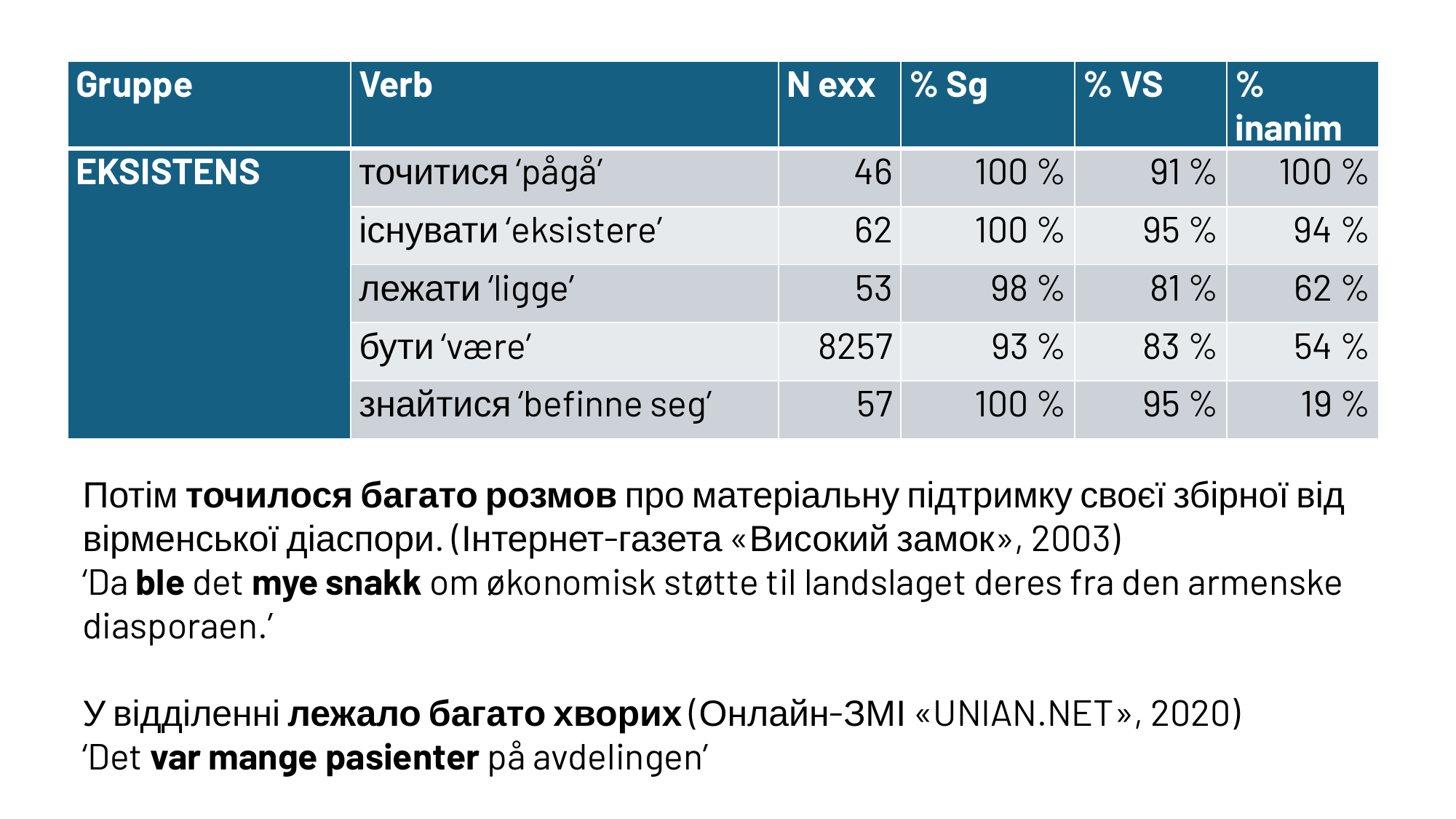

| Gruppe | Verb | N exx | % Sg | % VS | % inanim |
| --- | --- | --- | --- | --- | --- |
| EKSISTENS | точитися ‘pågå’ | 46 | 100 % | 91 % | 100 % |
|  | існувати ‘eksistere’ | 62 | 100 % | 95 % | 94 % |
|  | лежати ‘ligge’ | 53 | 98 % | 81 % | 62 % |
|  | бути ‘være’ | 8257 | 93 % | 83 % | 54 % |
|  | знайтися ‘befinne seg’ | 57 | 100 % | 95 % | 19 % |
Потім точилося багато розмов про матеріальну підтримку своєї збірної від вірменської діаспори. (Інтернет-газета «Високий замок», 2003)
‘Da ble det mye snakk om økonomisk støtte til landslaget deres fra den armenske diasporaen.’

У відділенні лежало багато хворих (Онлайн-ЗМІ «UNIAN.NET», 2020)
‘Det var mange pasienter på avdelingen’